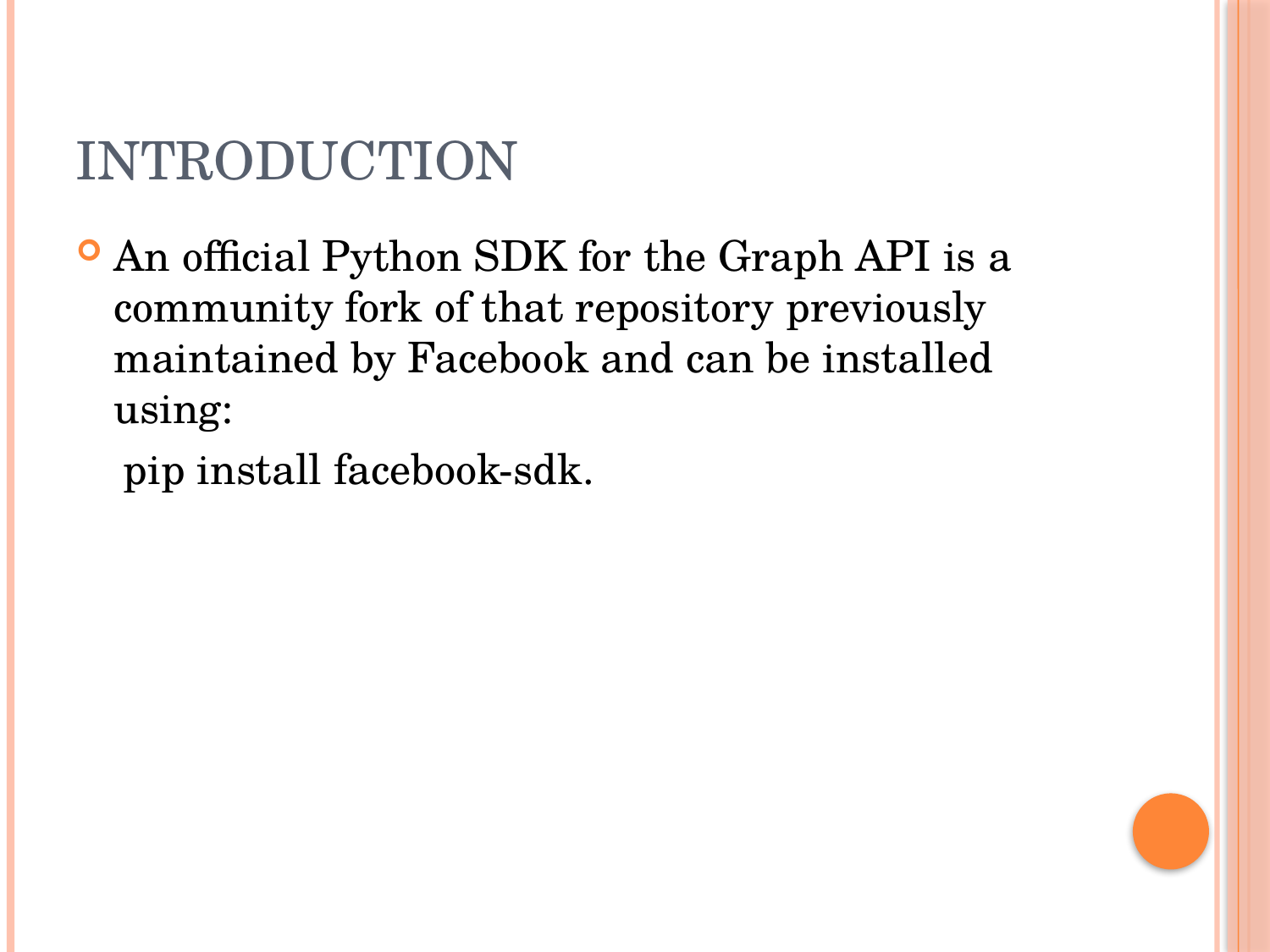

# Introduction
An official Python SDK for the Graph API is a community fork of that repository previously maintained by Facebook and can be installed using:
    pip install facebook-sdk.